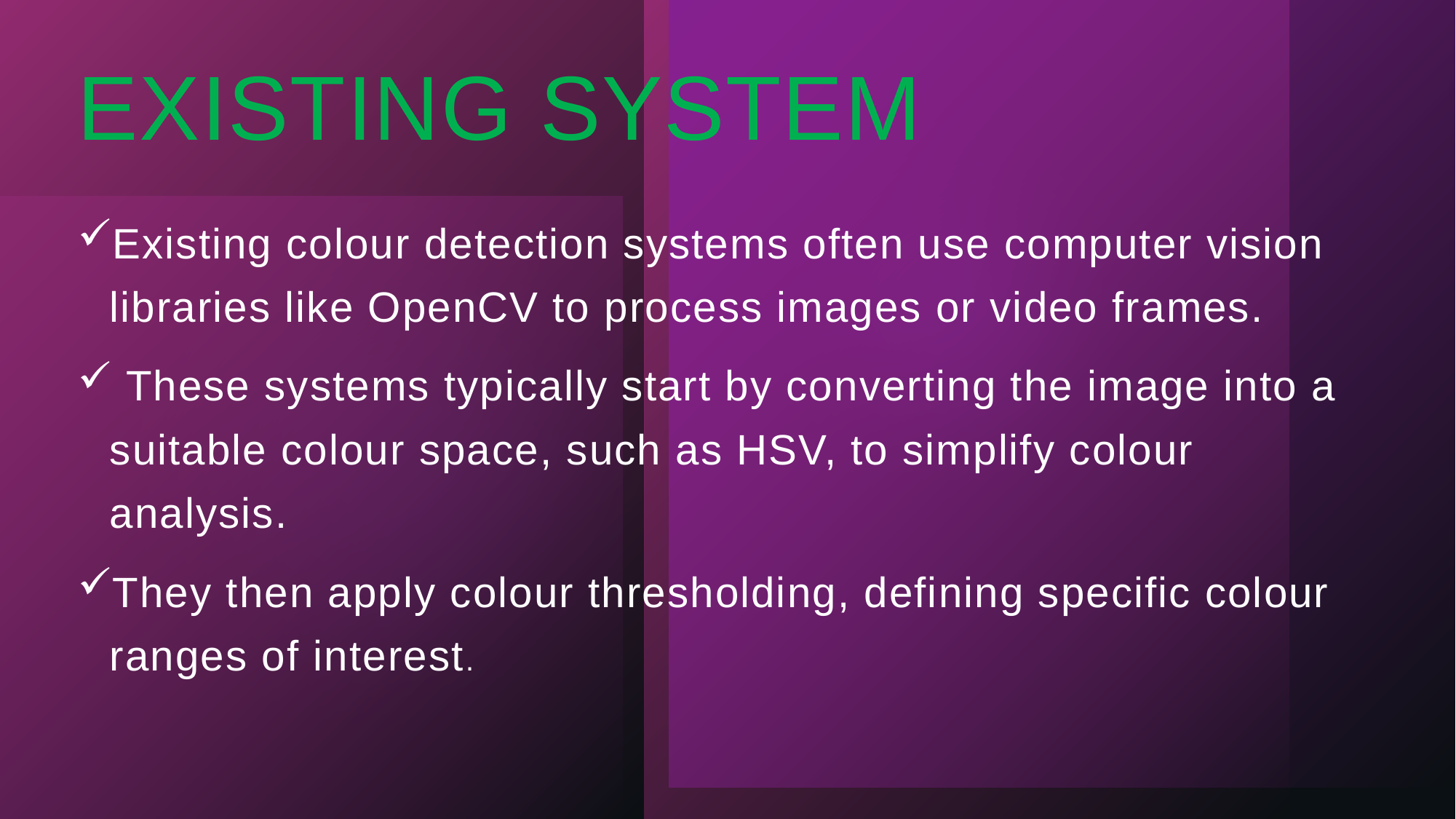

# EXISTING SYSTEM
Existing colour detection systems often use computer vision libraries like OpenCV to process images or video frames.
 These systems typically start by converting the image into a suitable colour space, such as HSV, to simplify colour analysis.
They then apply colour thresholding, defining specific colour ranges of interest.